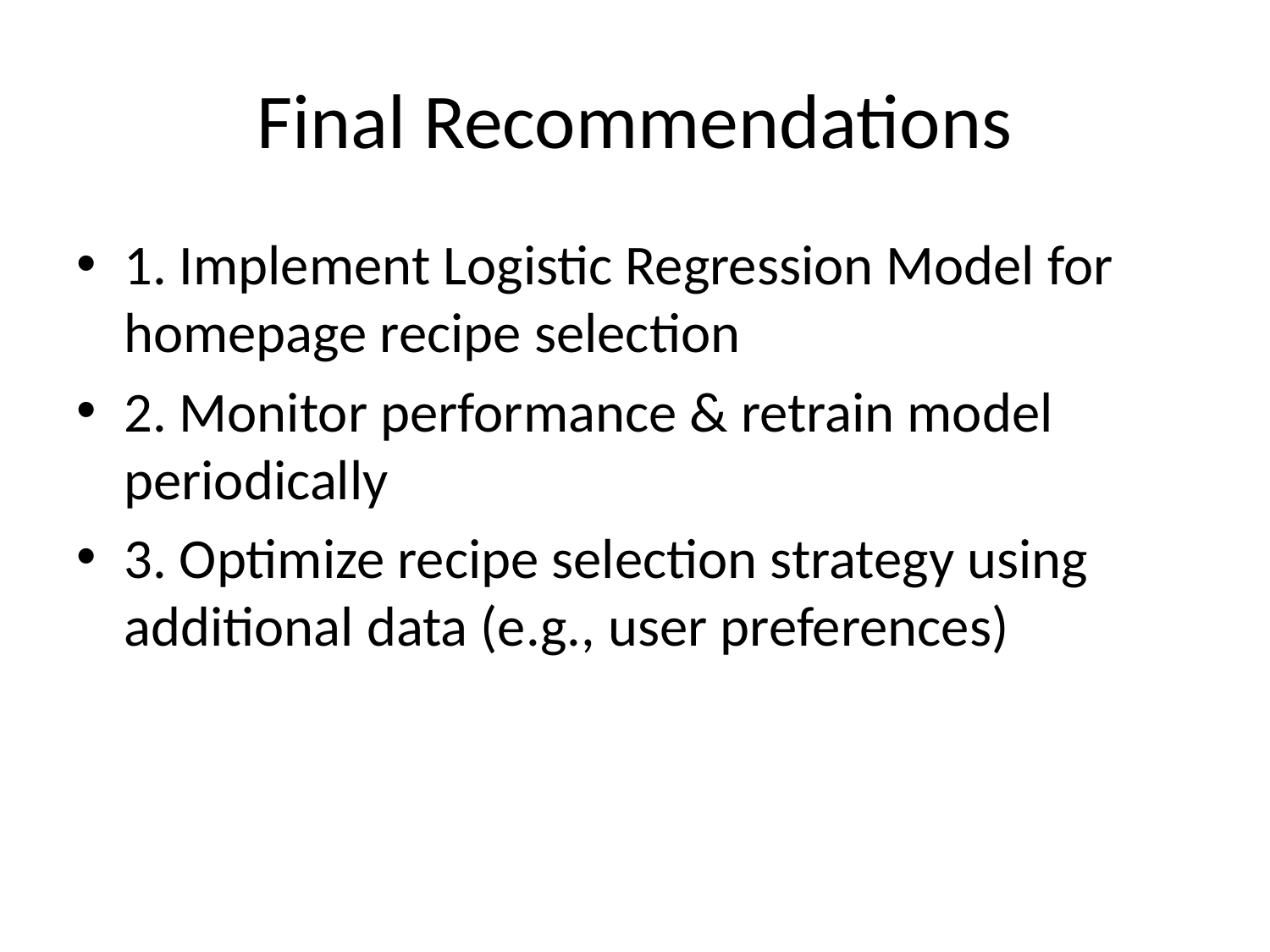

# Final Recommendations
1. Implement Logistic Regression Model for homepage recipe selection
2. Monitor performance & retrain model periodically
3. Optimize recipe selection strategy using additional data (e.g., user preferences)